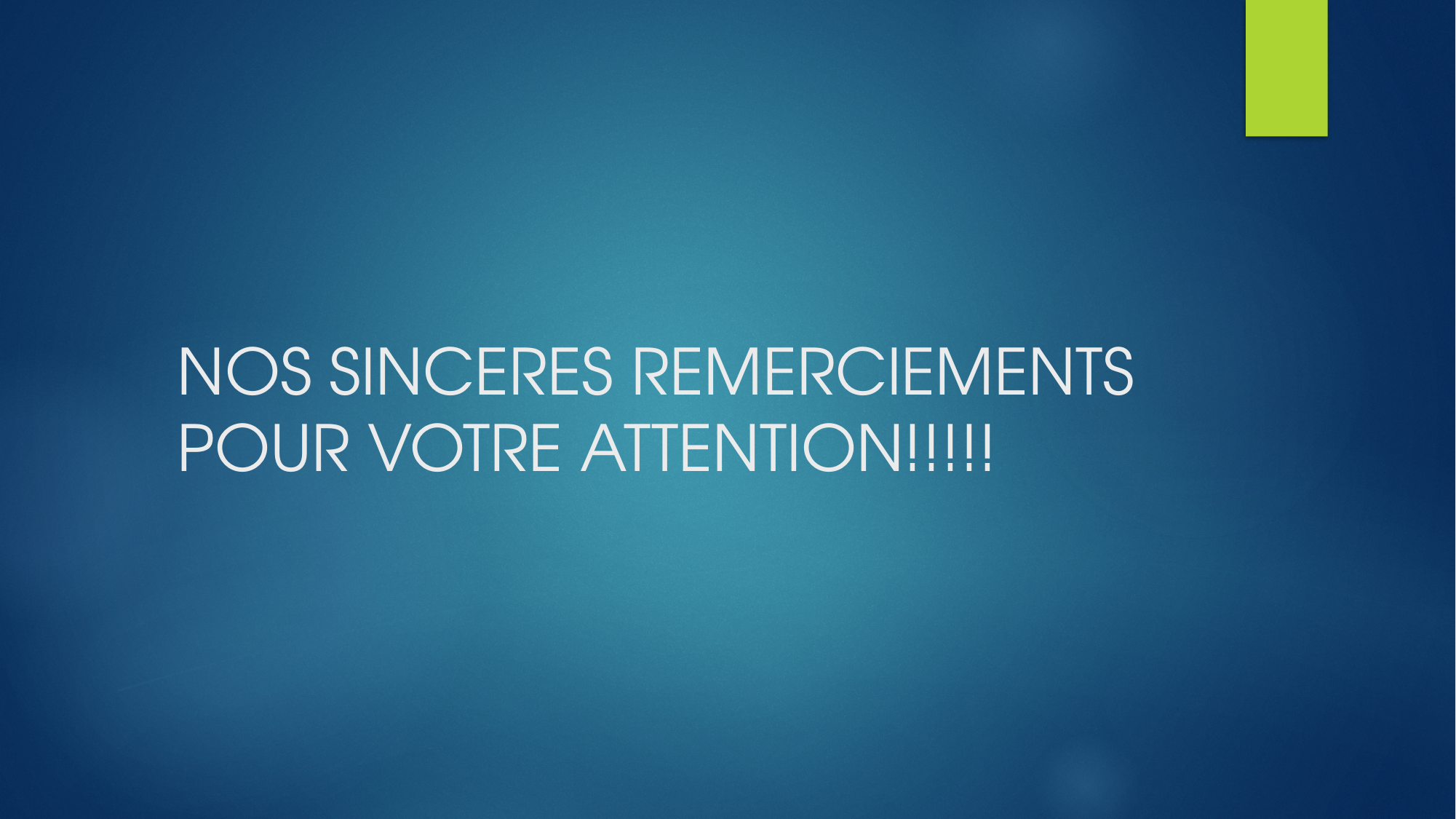

# NOS SINCERES REMERCIEMENTS POUR VOTRE ATTENTION!!!!!